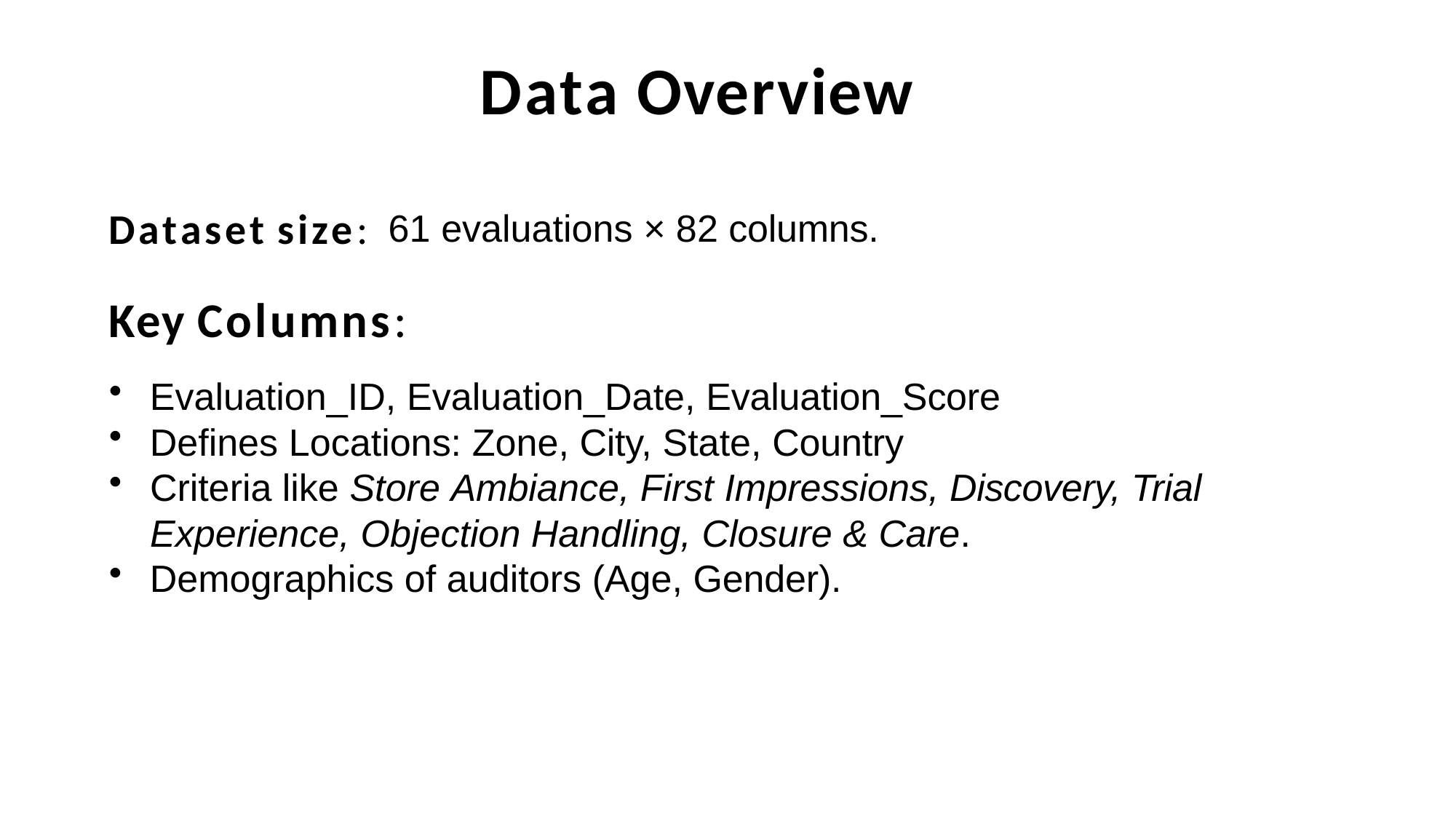

# Data Overview
Dataset size: 61 evaluations × 82 columns.
Key Columns:
Evaluation_ID, Evaluation_Date, Evaluation_Score
Defines Locations: Zone, City, State, Country
Criteria like Store Ambiance, First Impressions, Discovery, Trial Experience, Objection Handling, Closure & Care.
Demographics of auditors (Age, Gender).